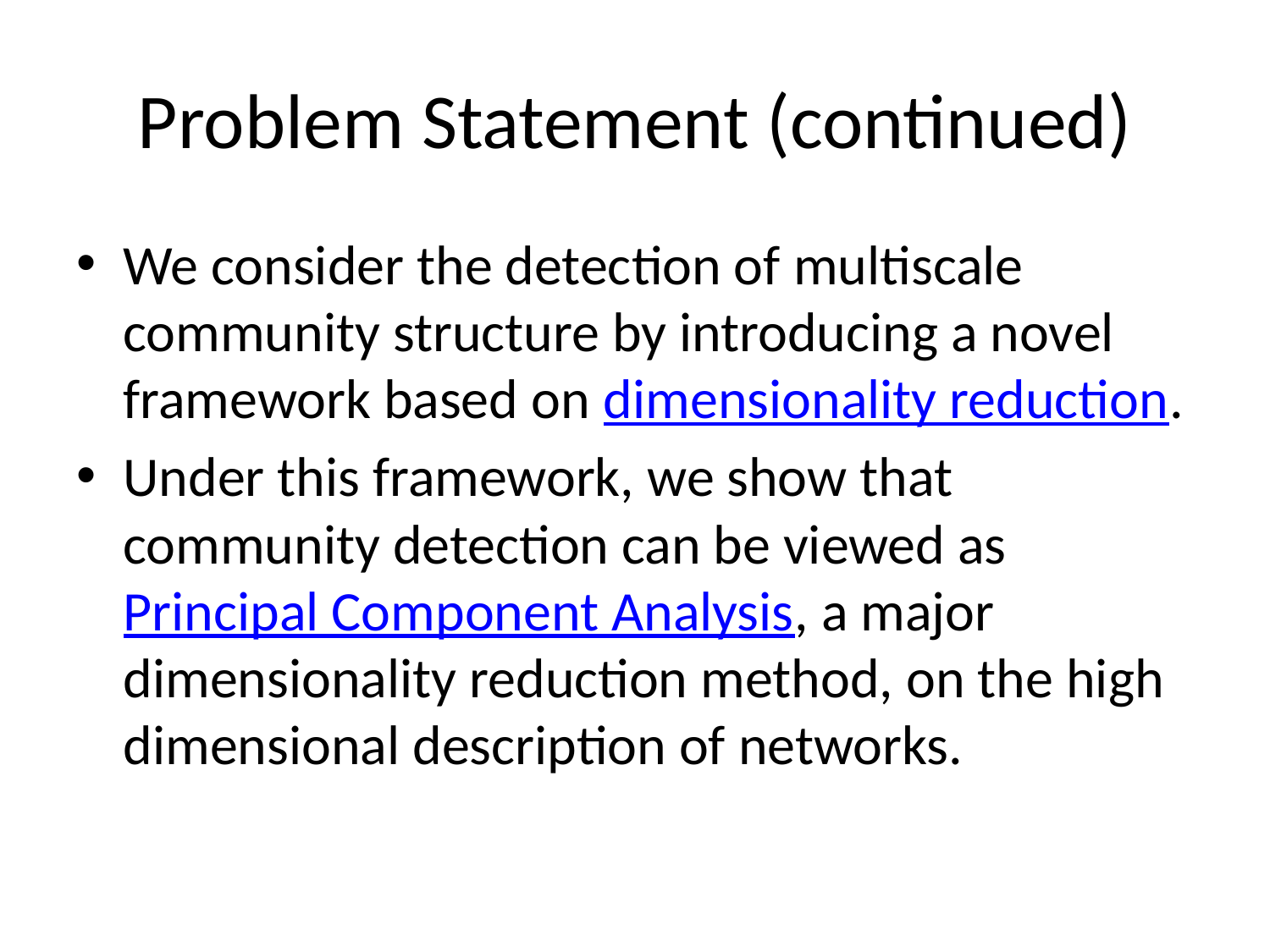

# Problem Statement (continued)
We consider the detection of multiscale community structure by introducing a novel framework based on dimensionality reduction.
Under this framework, we show that community detection can be viewed as Principal Component Analysis, a major dimensionality reduction method, on the high dimensional description of networks.